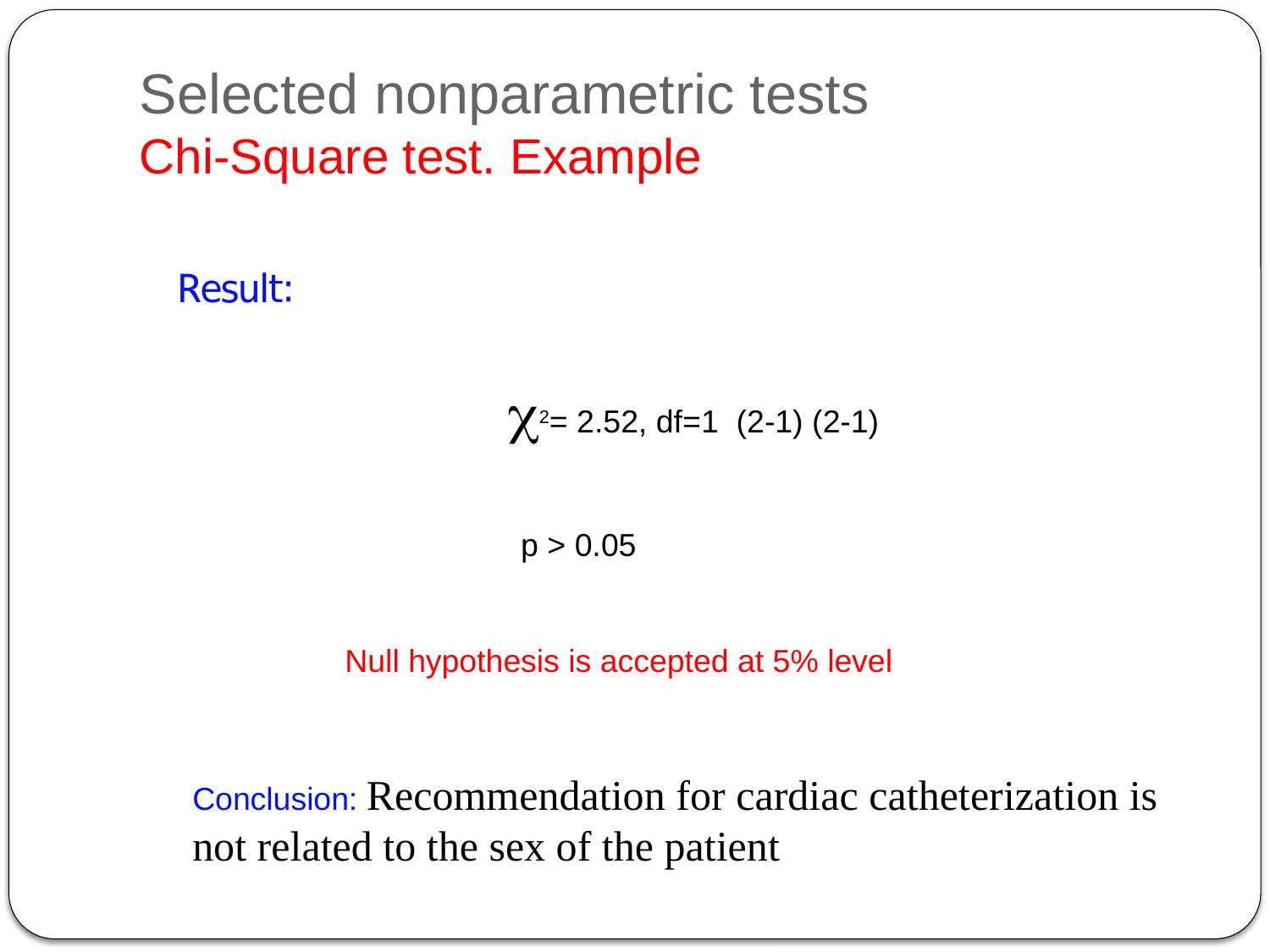

# Selected nonparametric tests Chi-Square test. Example
	Result:
χ2= 2.52, df=1  (2-1) (2-1)
p > 0.05
Null hypothesis is accepted at 5% level
Conclusion: Recommendation for cardiac catheterization is not related to the sex of the patient